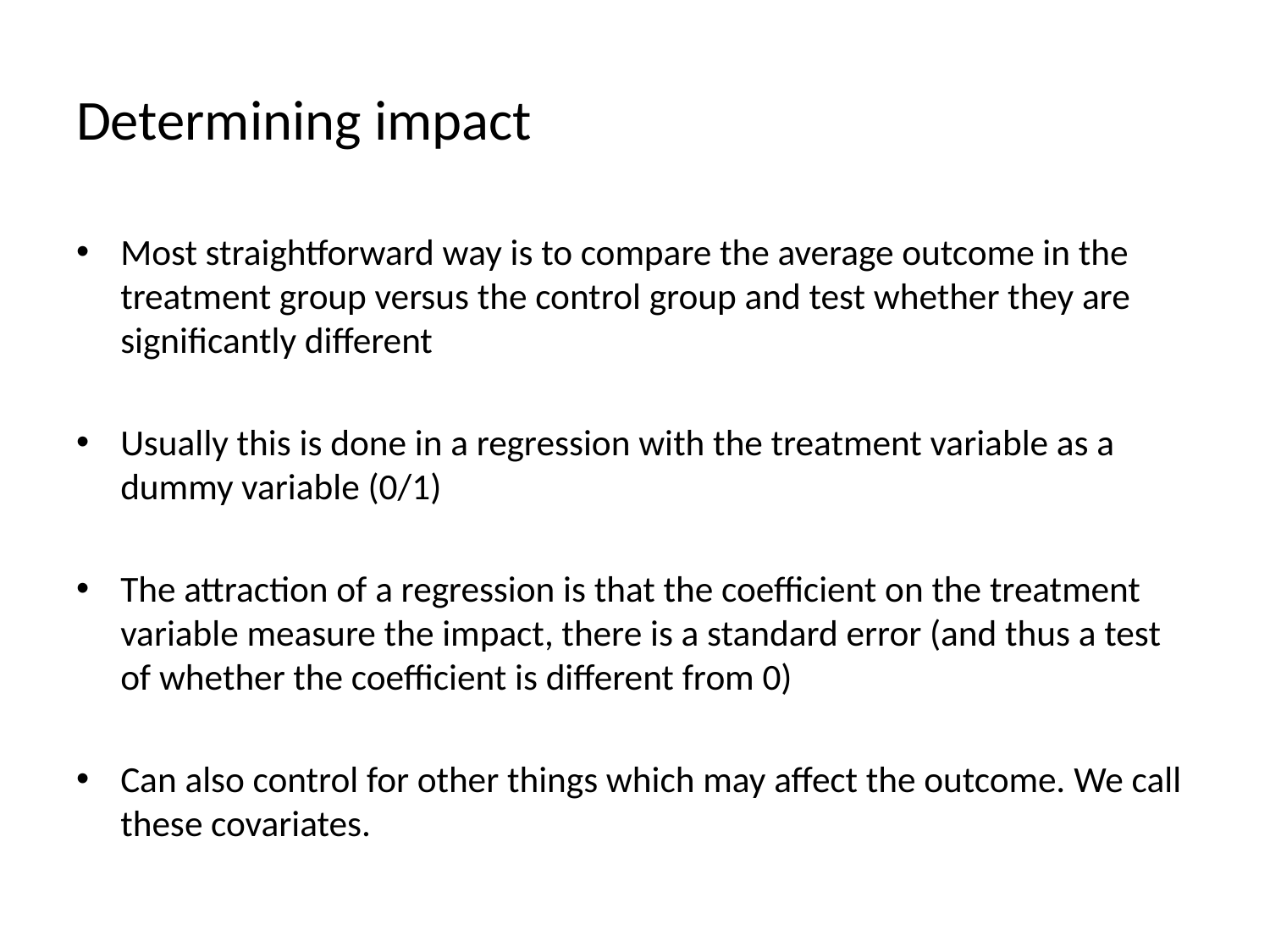

# Determining impact
Most straightforward way is to compare the average outcome in the treatment group versus the control group and test whether they are significantly different

Usually this is done in a regression with the treatment variable as a dummy variable (0/1)

The attraction of a regression is that the coefficient on the treatment variable measure the impact, there is a standard error (and thus a test of whether the coefficient is different from 0)

Can also control for other things which may affect the outcome. We call these covariates.